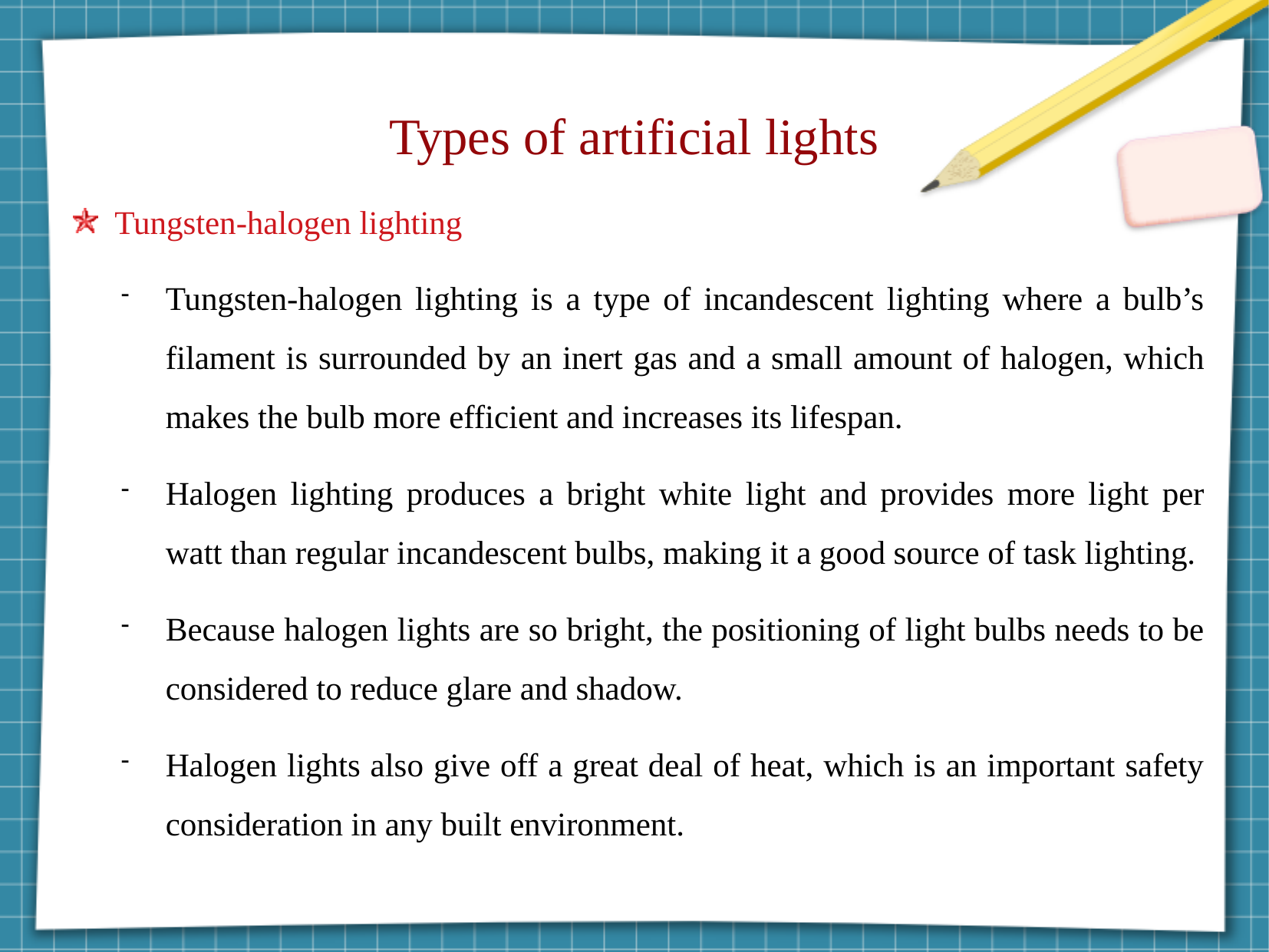

Types of artificial lights
Tungsten-halogen lighting
Tungsten-halogen lighting is a type of incandescent lighting where a bulb’s filament is surrounded by an inert gas and a small amount of halogen, which makes the bulb more efficient and increases its lifespan.
Halogen lighting produces a bright white light and provides more light per watt than regular incandescent bulbs, making it a good source of task lighting.
Because halogen lights are so bright, the positioning of light bulbs needs to be considered to reduce glare and shadow.
Halogen lights also give off a great deal of heat, which is an important safety consideration in any built environment.